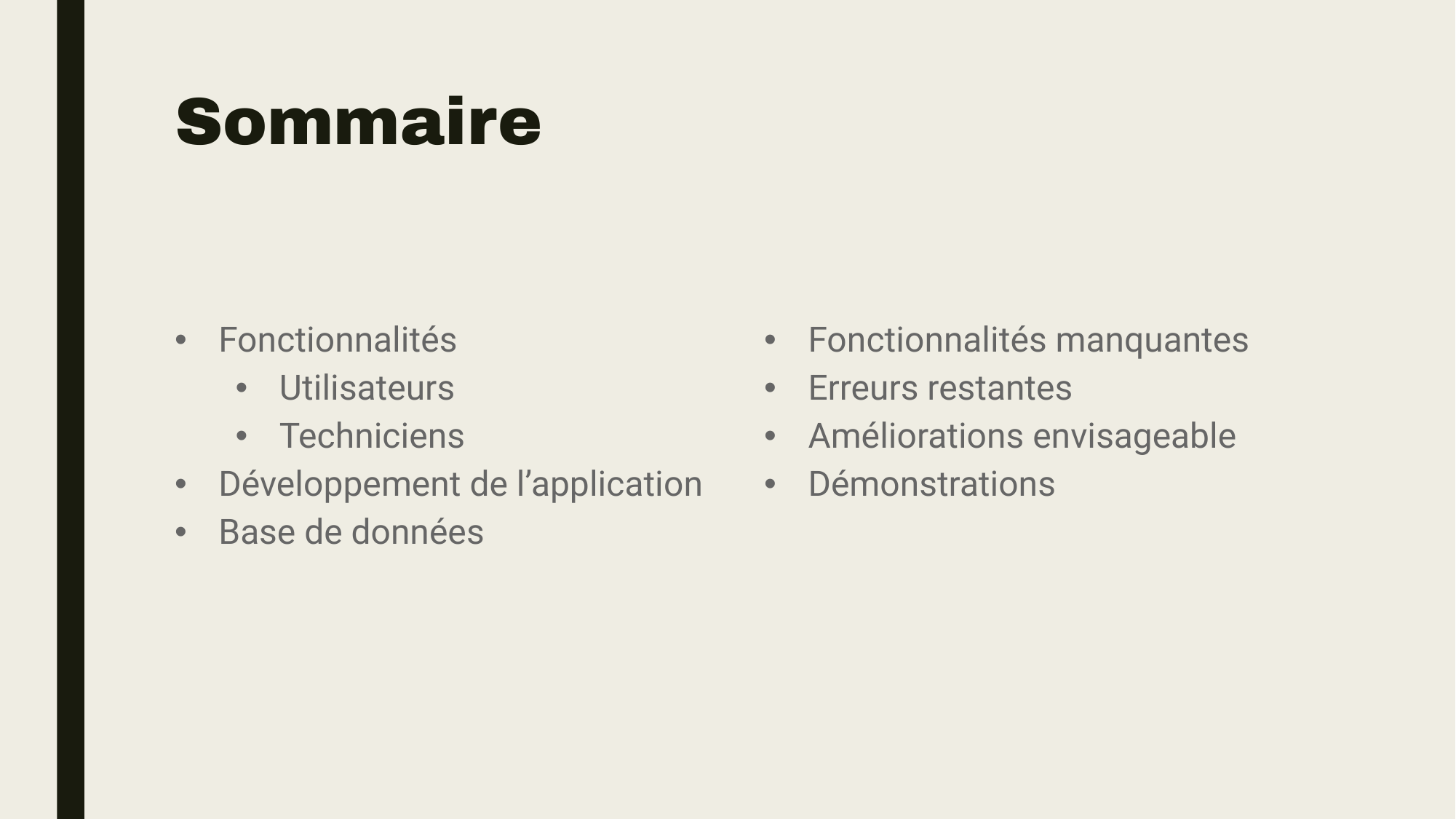

# Sommaire
Fonctionnalités
Utilisateurs
Techniciens
Développement de l’application
Base de données
Fonctionnalités manquantes
Erreurs restantes
Améliorations envisageable
Démonstrations